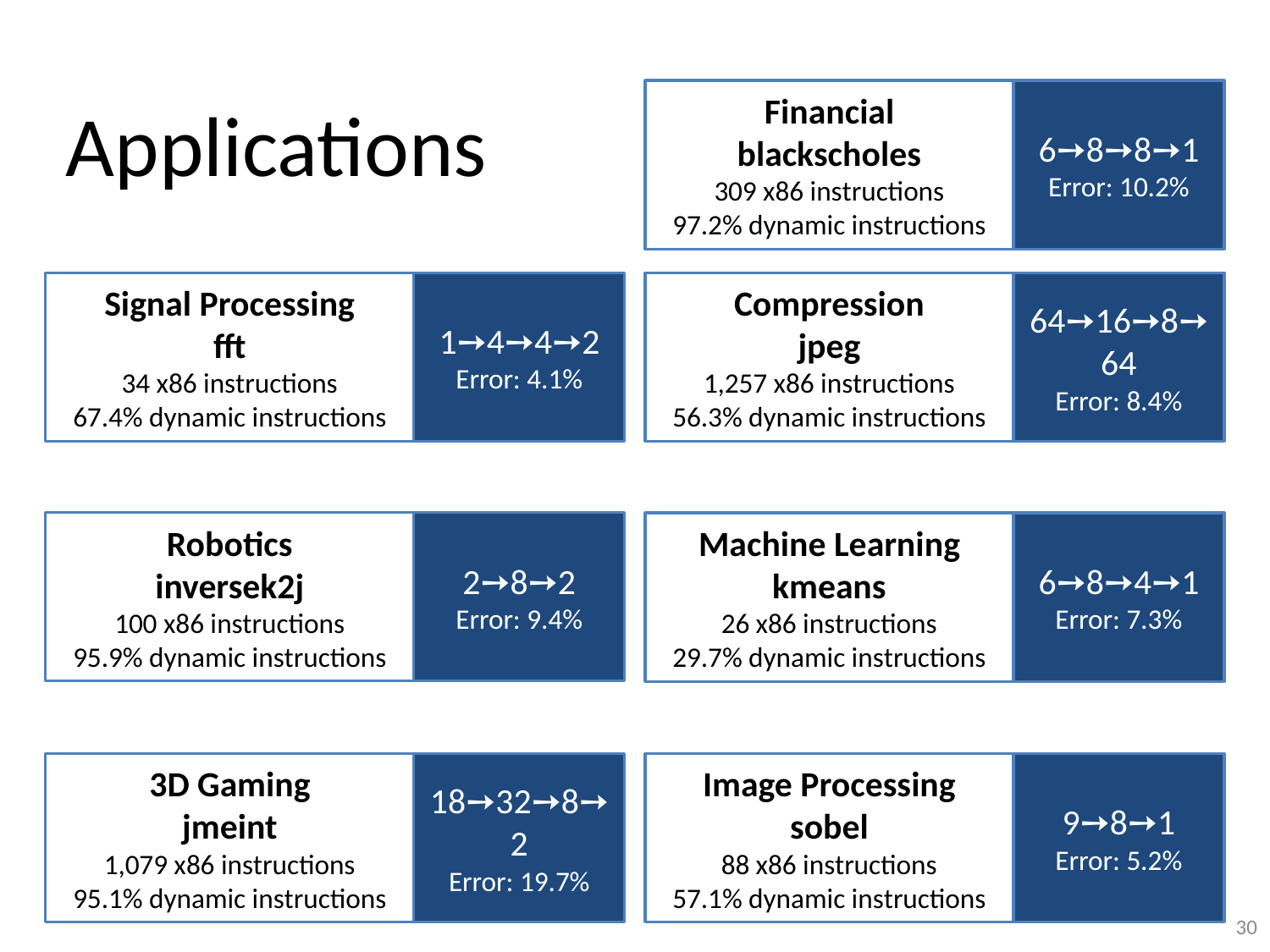

# Applications
Financial
blackscholes
309 x86 instructions
97.2% dynamic instructions
6➙8➙8➙1
Error: 10.2%
Signal Processing
fft
34 x86 instructions
67.4% dynamic instructions
1➙4➙4➙2
Error: 4.1%
Compression
jpeg
1,257 x86 instructions
56.3% dynamic instructions
64➙16➙8➙64
Error: 8.4%
Robotics
inversek2j
100 x86 instructions
95.9% dynamic instructions
2➙8➙2
Error: 9.4%
Machine Learning
kmeans
26 x86 instructions
29.7% dynamic instructions
6➙8➙4➙1
Error: 7.3%
3D Gaming
jmeint
1,079 x86 instructions
95.1% dynamic instructions
18➙32➙8➙2
Error: 19.7%
Image Processing
sobel
88 x86 instructions
57.1% dynamic instructions
9➙8➙1
Error: 5.2%
30